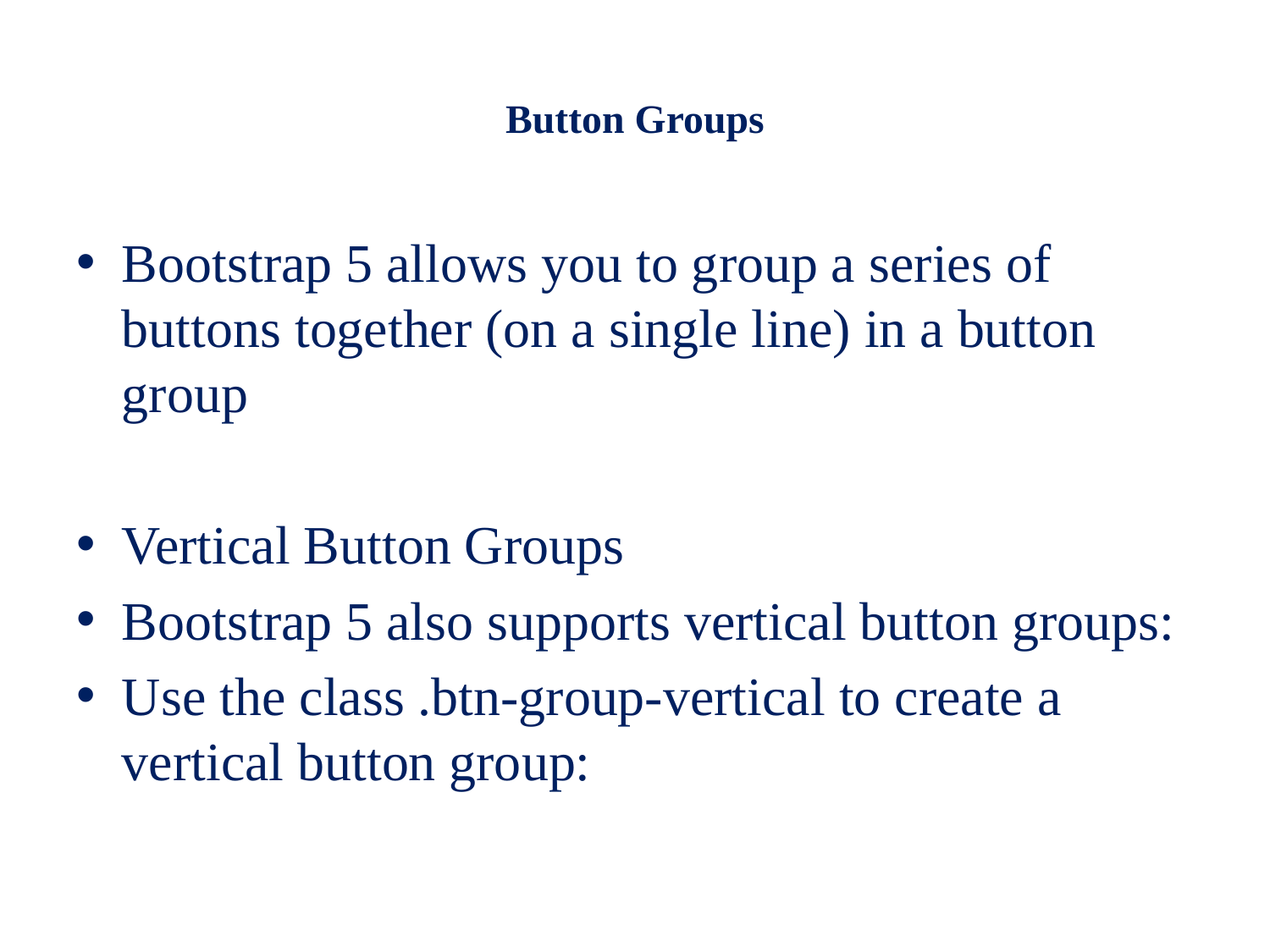

# Button Groups
Bootstrap 5 allows you to group a series of buttons together (on a single line) in a button group

Vertical Button Groups
Bootstrap 5 also supports vertical button groups:
Use the class .btn-group-vertical to create a vertical button group: